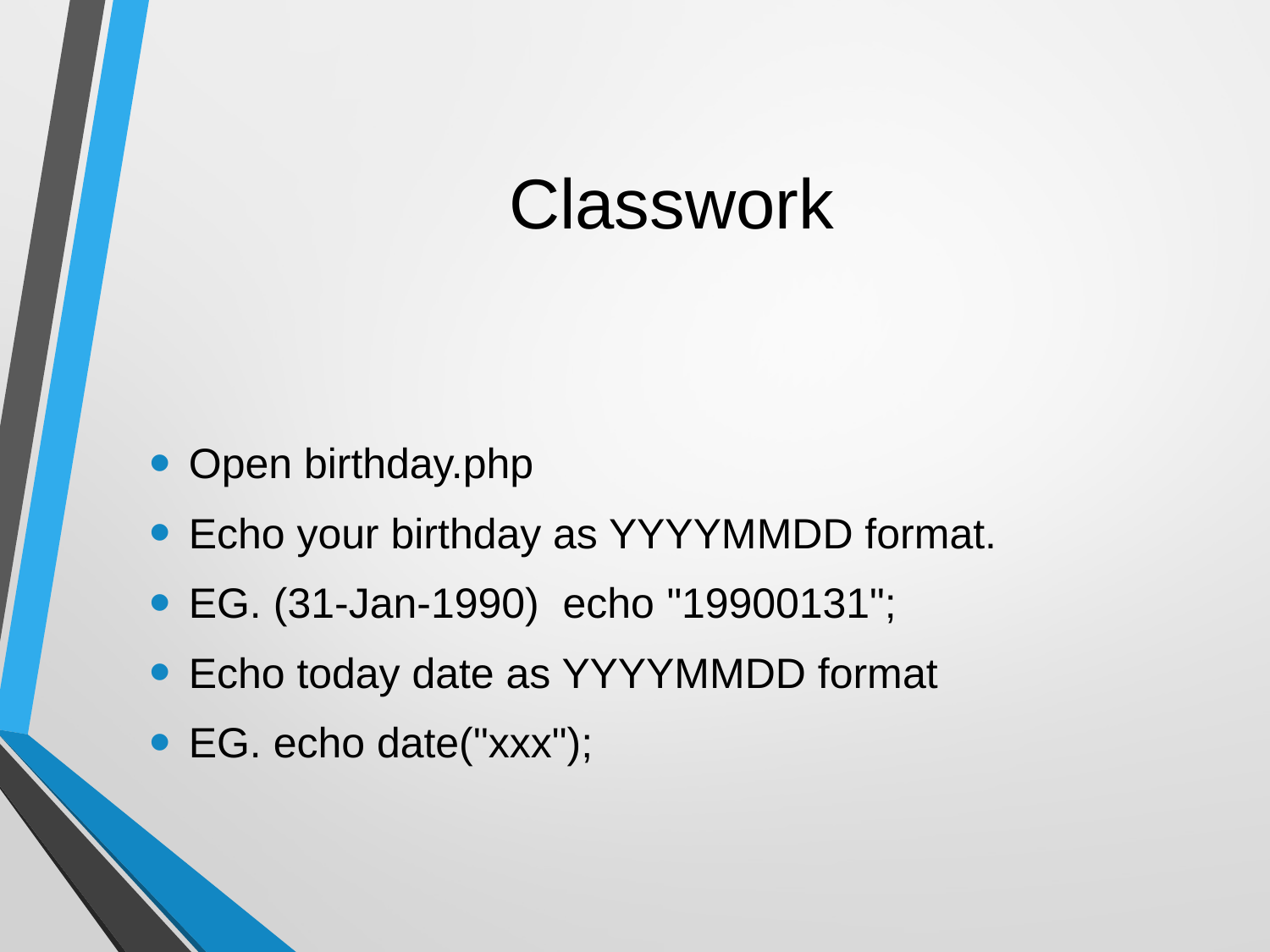

# Classwork
Open birthday.php
Echo your birthday as YYYYMMDD format.
EG. (31-Jan-1990)  echo "19900131";
Echo today date as YYYYMMDD format
EG. echo date("xxx");